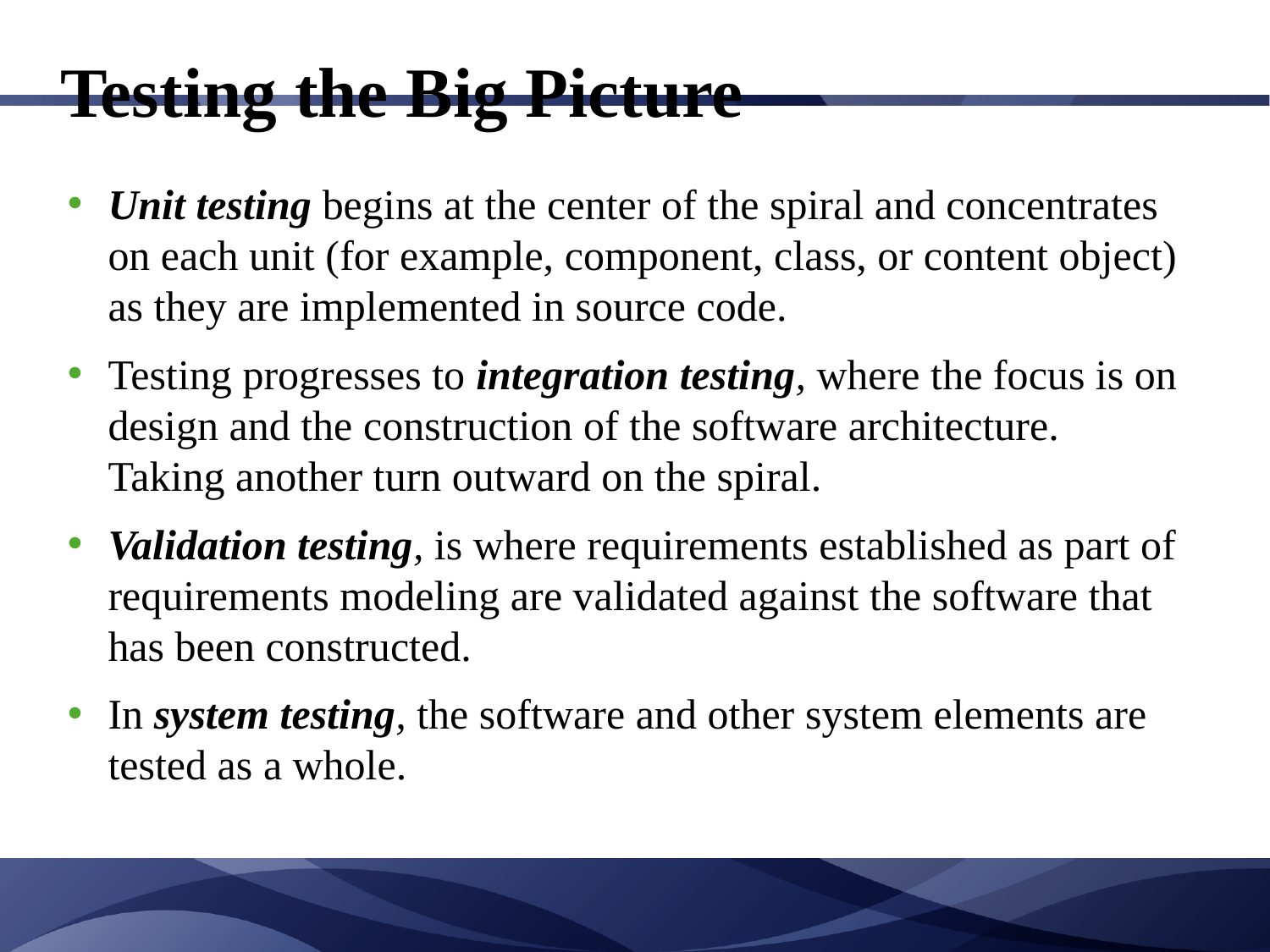

# Testing the Big Picture
Unit testing begins at the center of the spiral and concentrates on each unit (for example, component, class, or content object) as they are implemented in source code.
Testing progresses to integration testing, where the focus is on design and the construction of the software architecture. Taking another turn outward on the spiral.
Validation testing, is where requirements established as part of requirements modeling are validated against the software that has been constructed.
In system testing, the software and other system elements are tested as a whole.
41